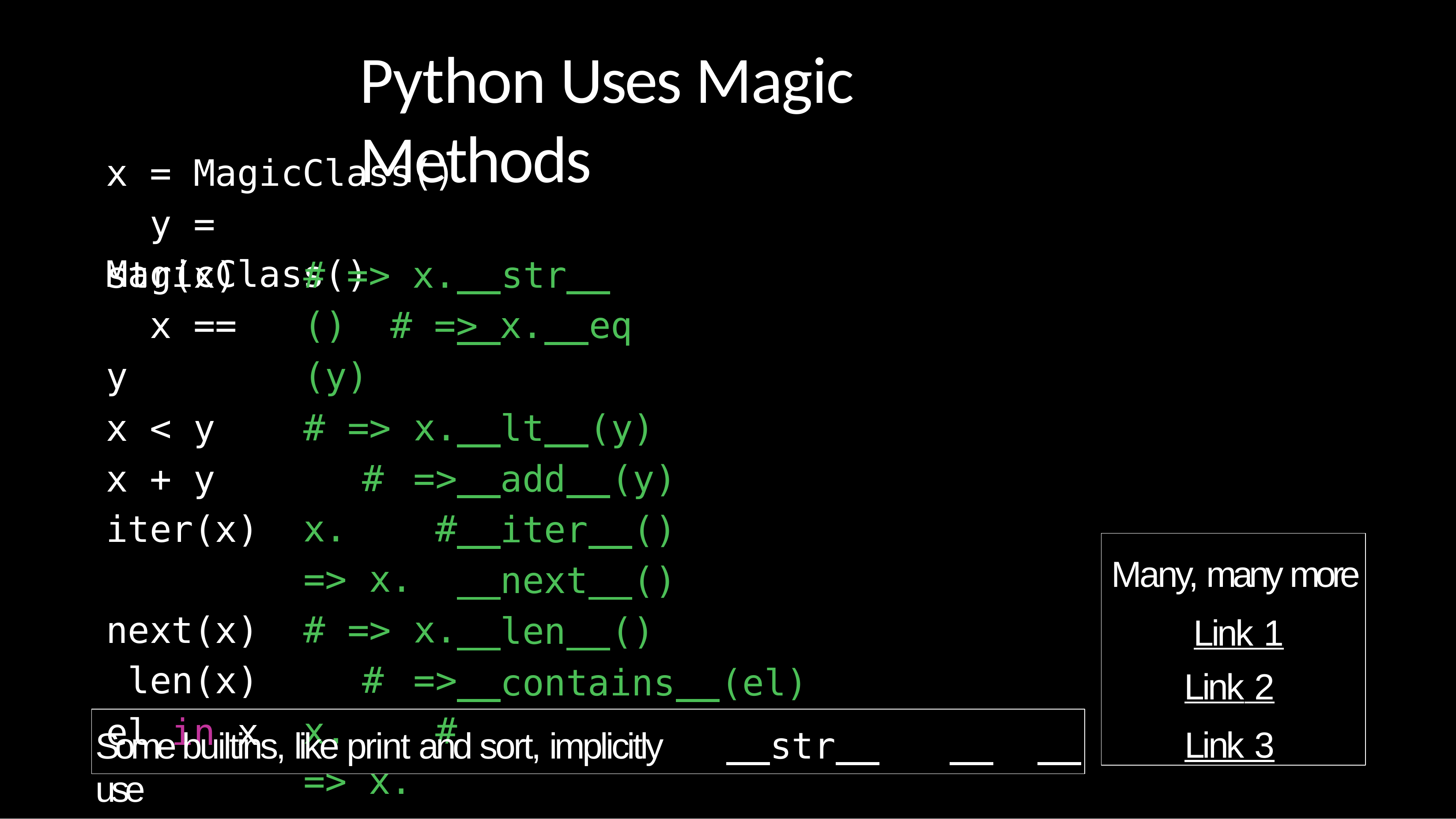

# Python Uses Magic Methods
x = MagicClass()   y = MagicClass()
str(x)   x == y
# => x.	str		()  # => x.	eq	(y)

x < y
x + y  iter(x)  next(x)  len(x)
el in x
# => x.   # => x.   # => x.   # => x.   # => x.   # => x.
lt	(y)
add	(y)

iter	()
Many, many more  Link 1
Link 2
Link 3

next	()
len	()

contains	(el)
str	and	lt

Some builtins, like print and sort, implicitly use